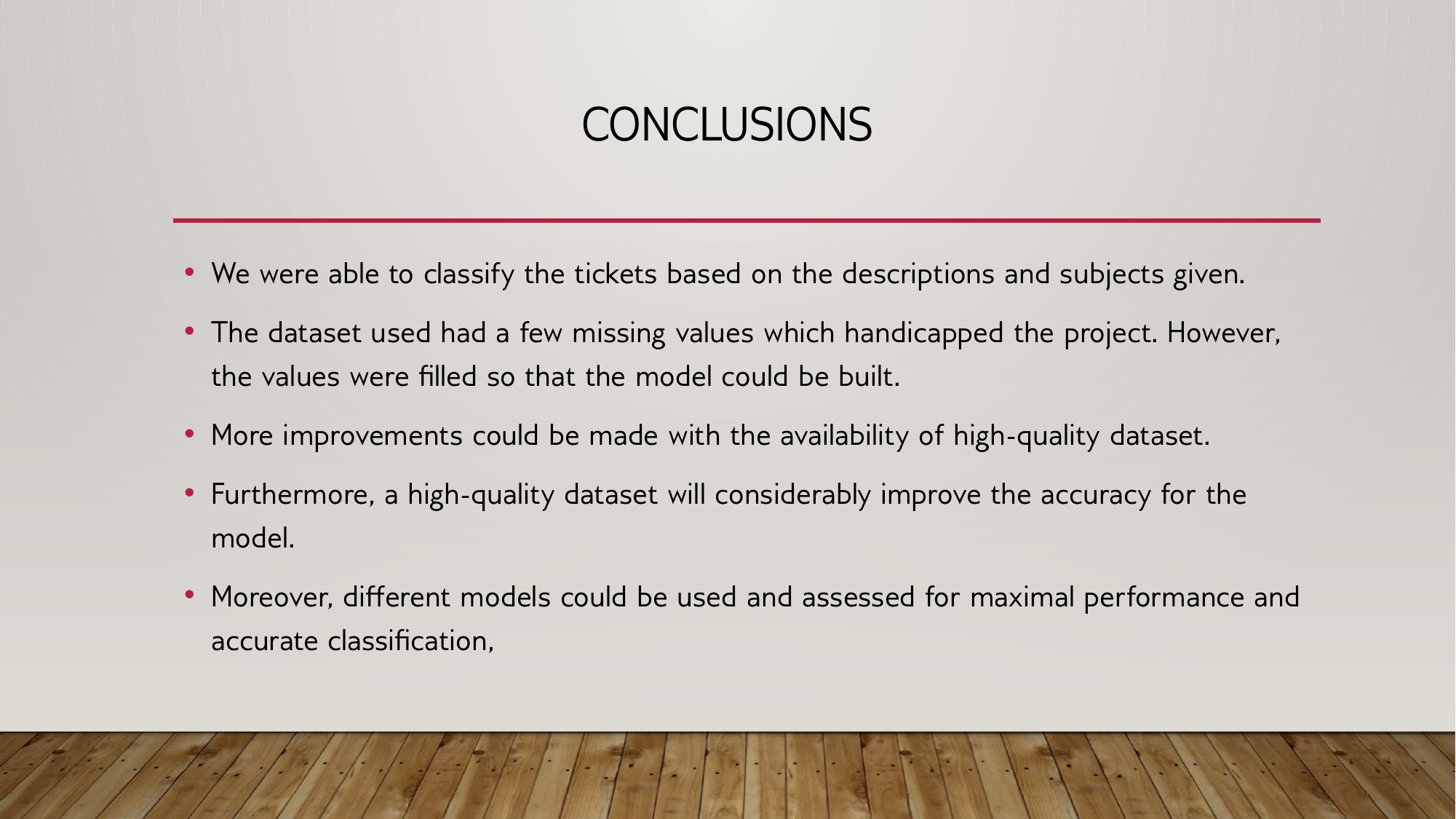

# Conclusions
We were able to classify the tickets based on the descriptions and subjects given.
The dataset used had a few missing values which handicapped the project. However, the values were filled so that the model could be built.
More improvements could be made with the availability of high-quality dataset.
Furthermore, a high-quality dataset will considerably improve the accuracy for the model.
Moreover, different models could be used and assessed for maximal performance and accurate classification,